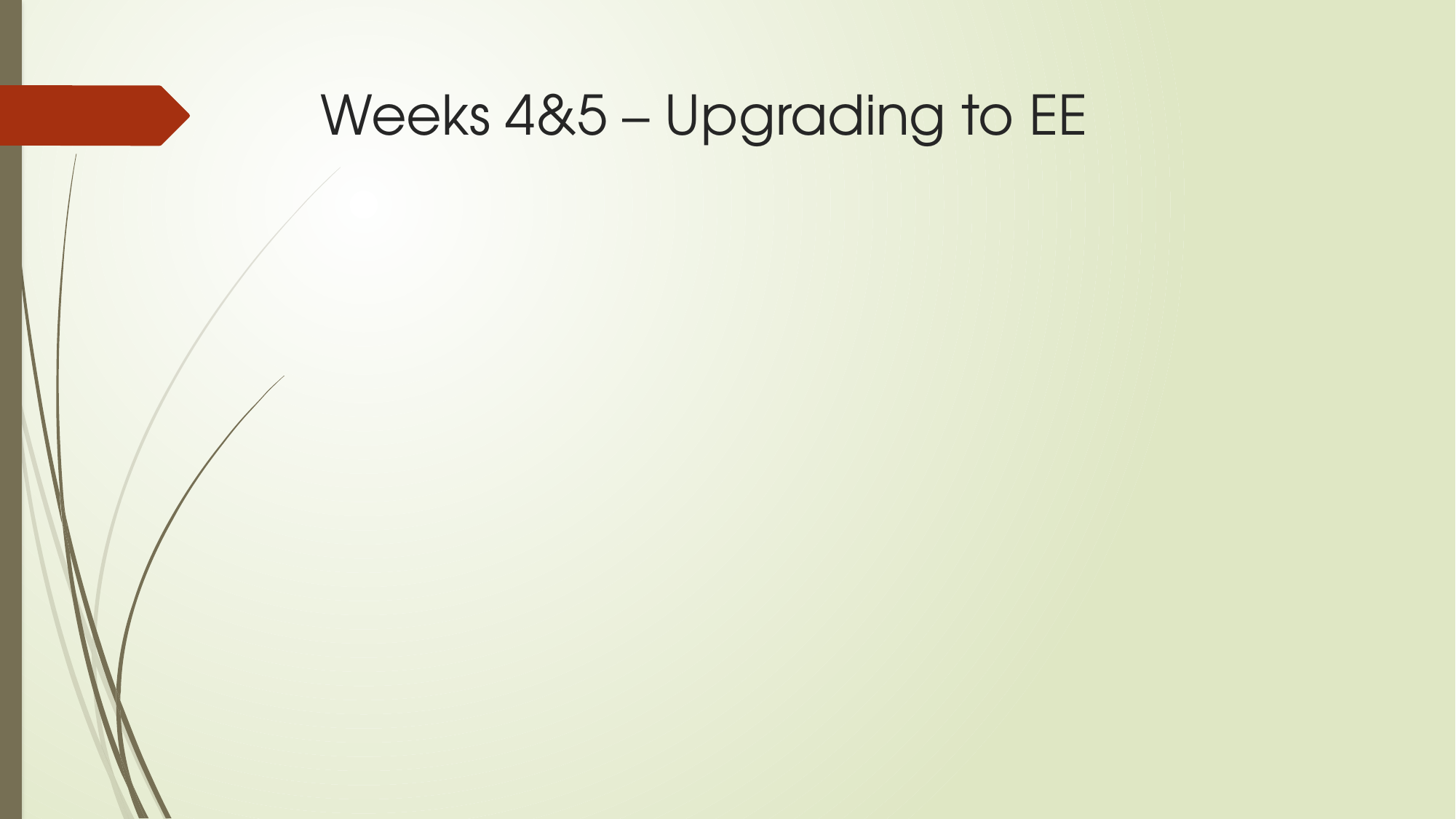

# Weeks 4&5 – Upgrading to EE